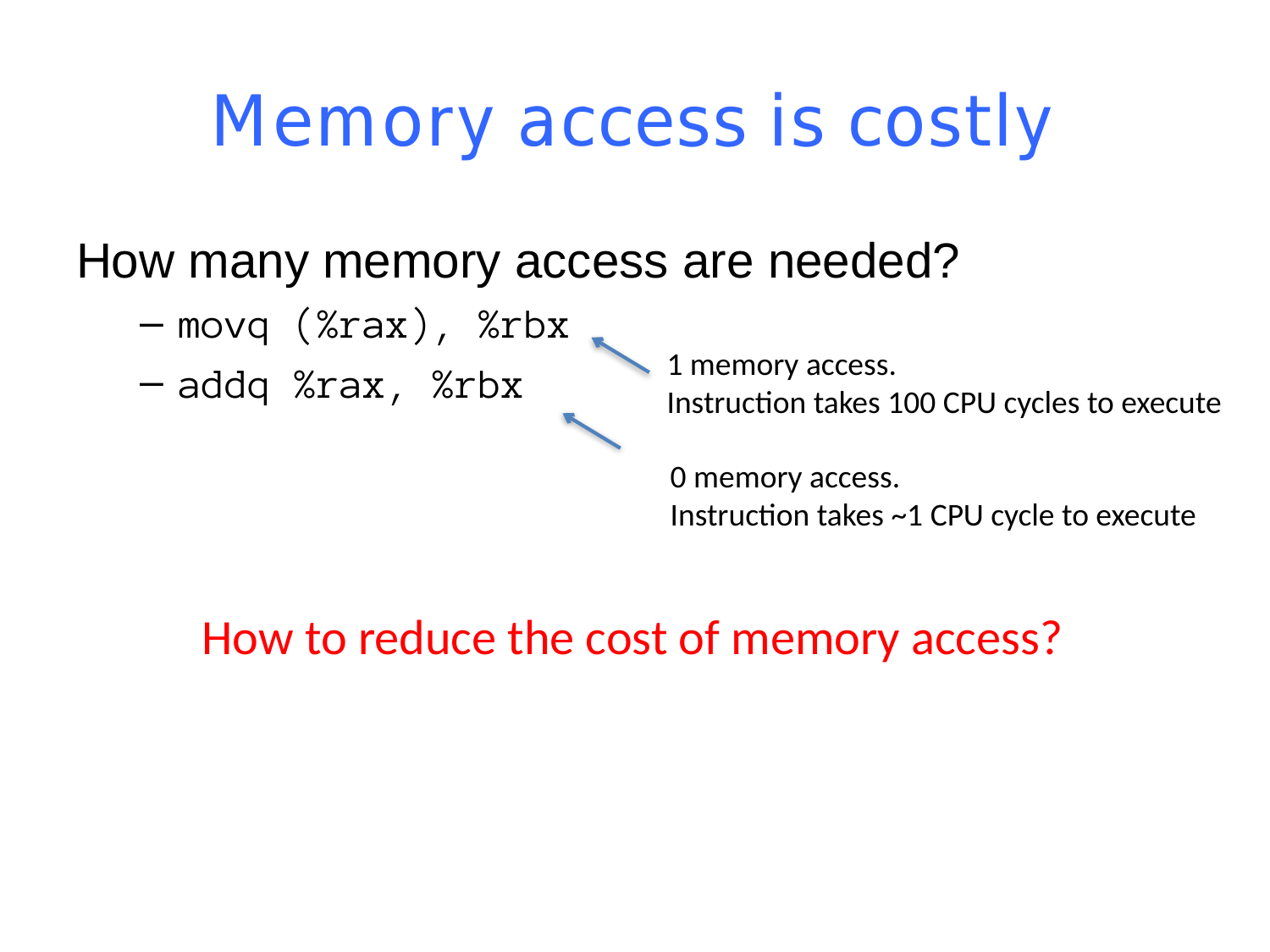

# Memory access is costly
How many memory access are needed?
movq (%rax), %rbx
addq %rax, %rbx
1 memory access.
Instruction takes 100 CPU cycles to execute
0 memory access.
Instruction takes ~1 CPU cycle to execute
How to reduce the cost of memory access?